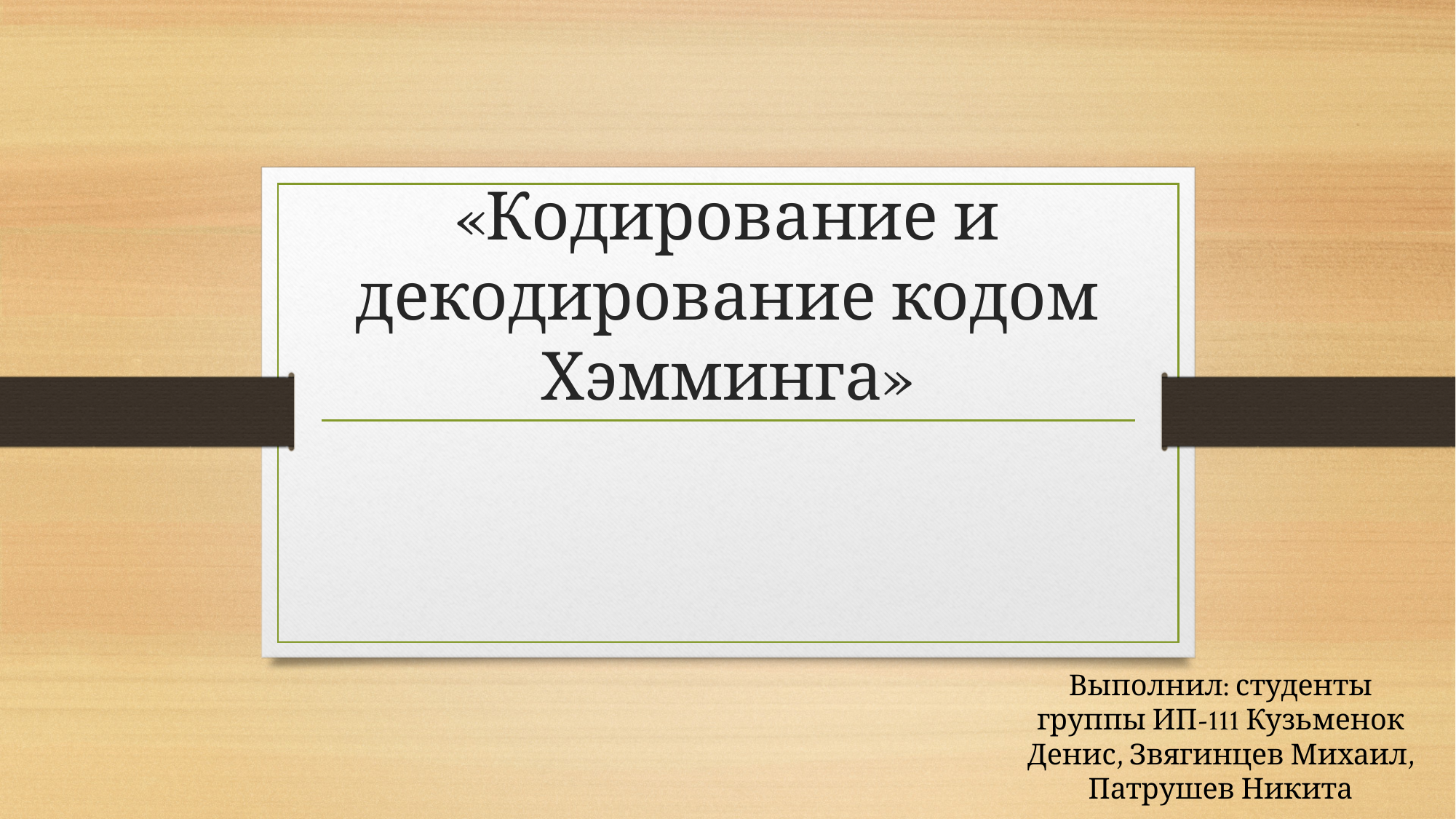

# «Кодирование и декодирование кодом Хэмминга»
Выполнил: студенты группы ИП-111 Кузьменок Денис, Звягинцев Михаил, Патрушев Никита